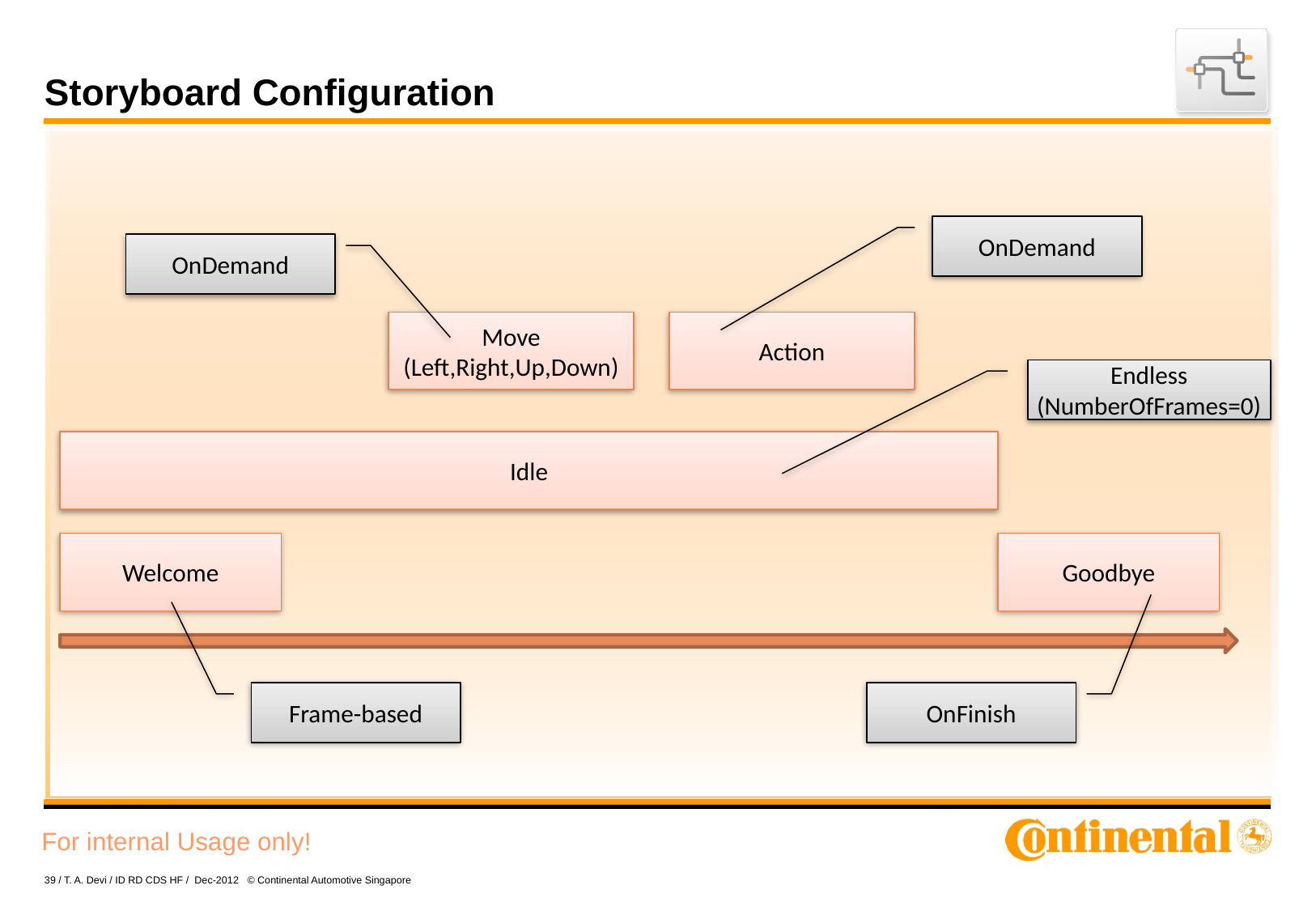

# Storyboard Configuration
OnDemand
OnDemand
Move
(Left,Right,Up,Down)
Action
Endless
(NumberOfFrames=0)
Idle
Welcome
Goodbye

Frame-based
OnFinish
39 / T. A. Devi / ID RD CDS HF /  Dec-2012   © Continental Automotive Singapore